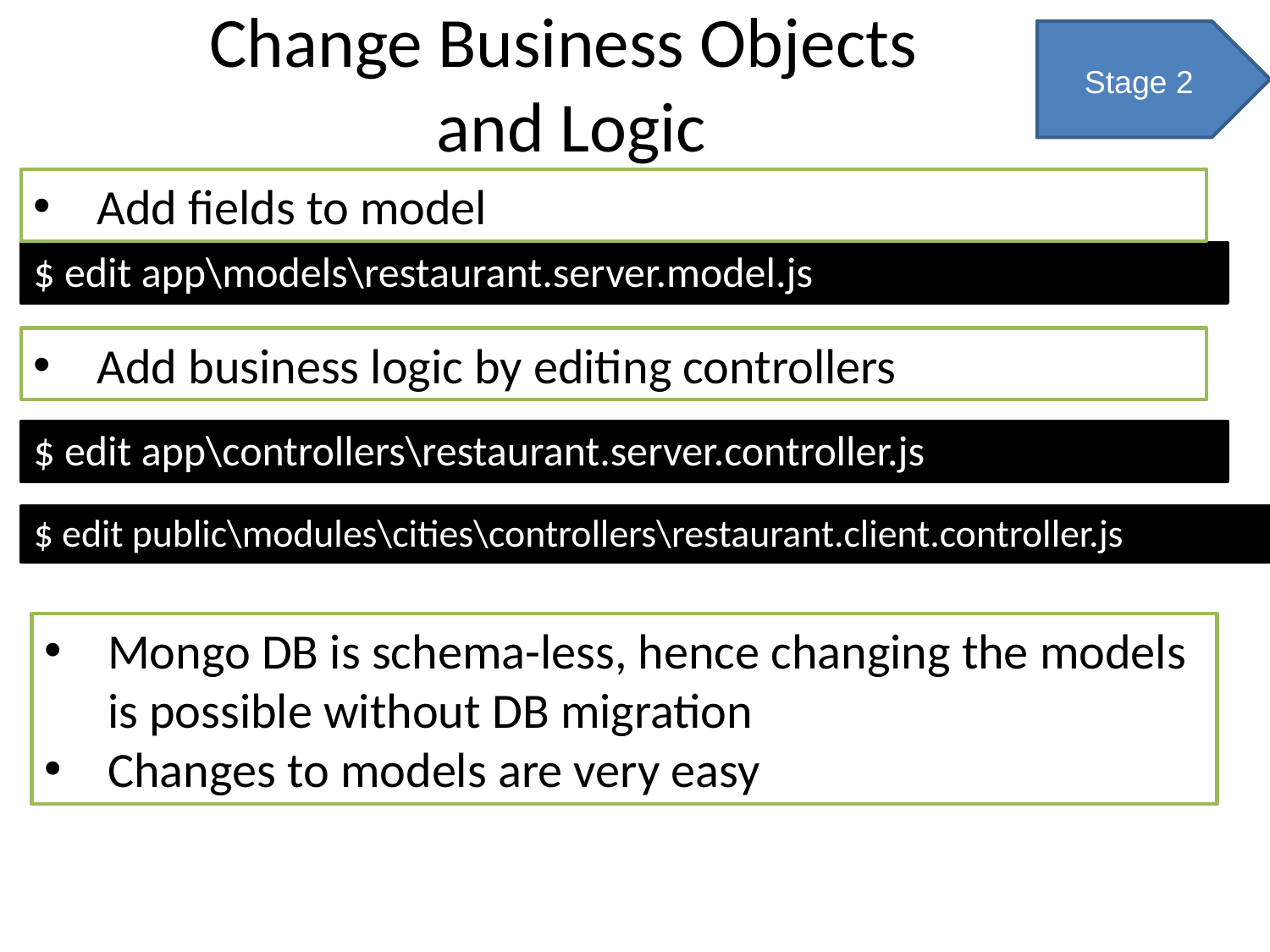

Change Business Objects
and Logic

Stage 2
Add fields to model
$ edit app\models\restaurant.server.model.js
Add business logic by editing controllers
$ edit app\controllers\restaurant.server.controller.js
$ edit public\modules\cities\controllers\restaurant.client.controller.js
Mongo DB is schema-less, hence changing the models is possible without DB migration
Changes to models are very easy
23